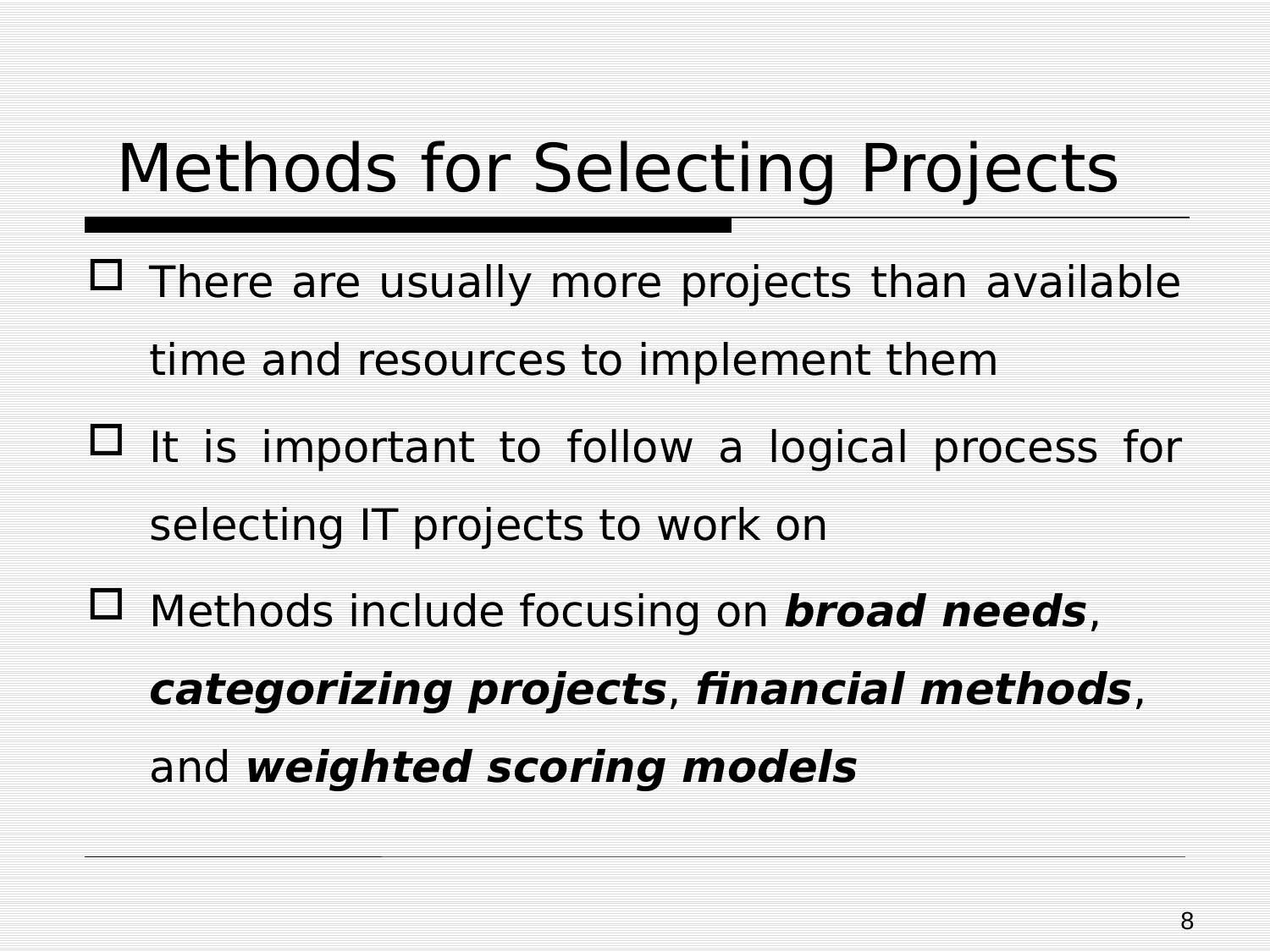

# Methods for Selecting Projects
There are usually more projects than available time and resources to implement them
It is important to follow a logical process for selecting IT projects to work on
Methods include focusing on broad needs, categorizing projects, financial methods, and weighted scoring models

8